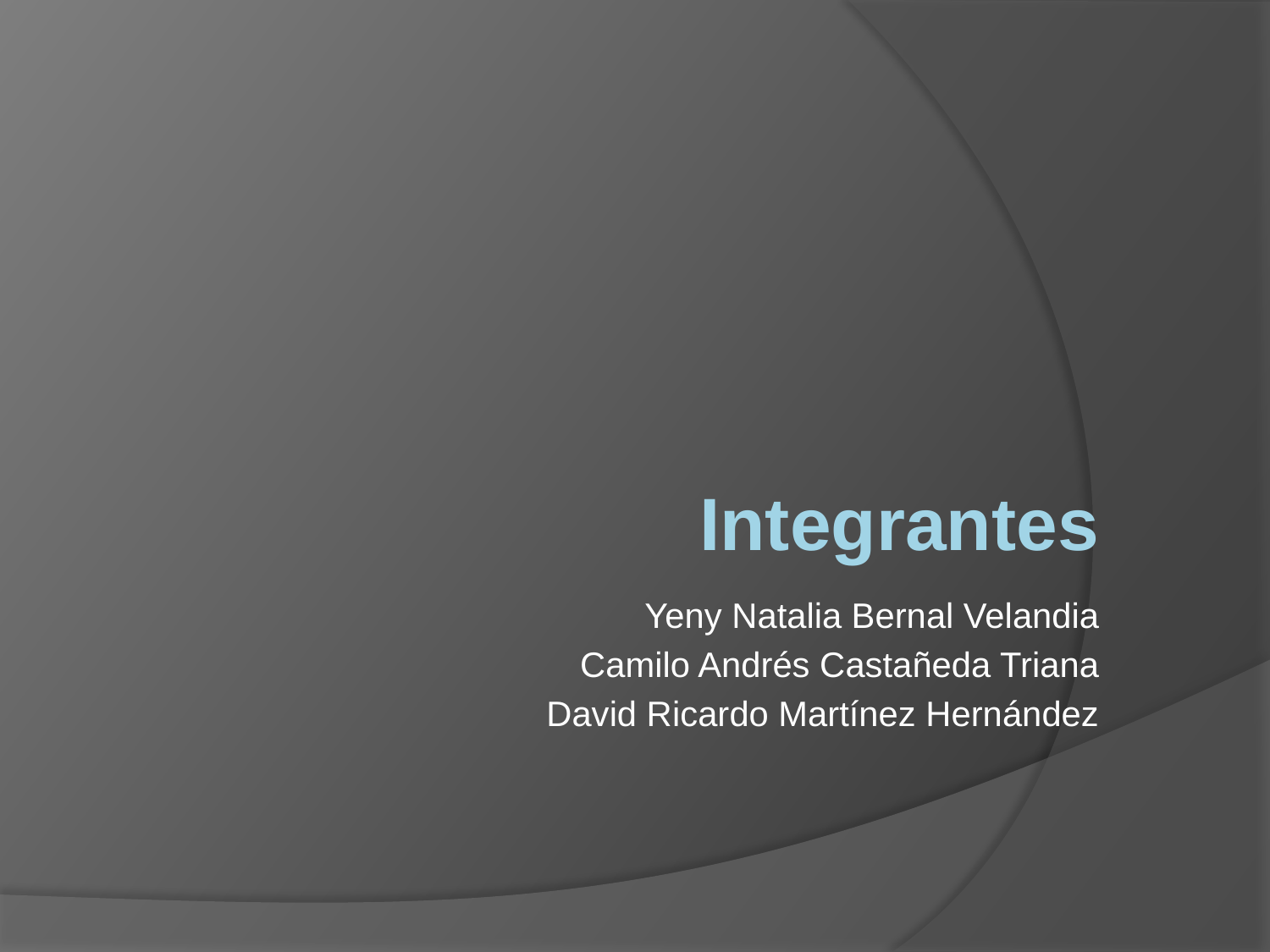

# Integrantes
Yeny Natalia Bernal Velandia
Camilo Andrés Castañeda Triana
David Ricardo Martínez Hernández